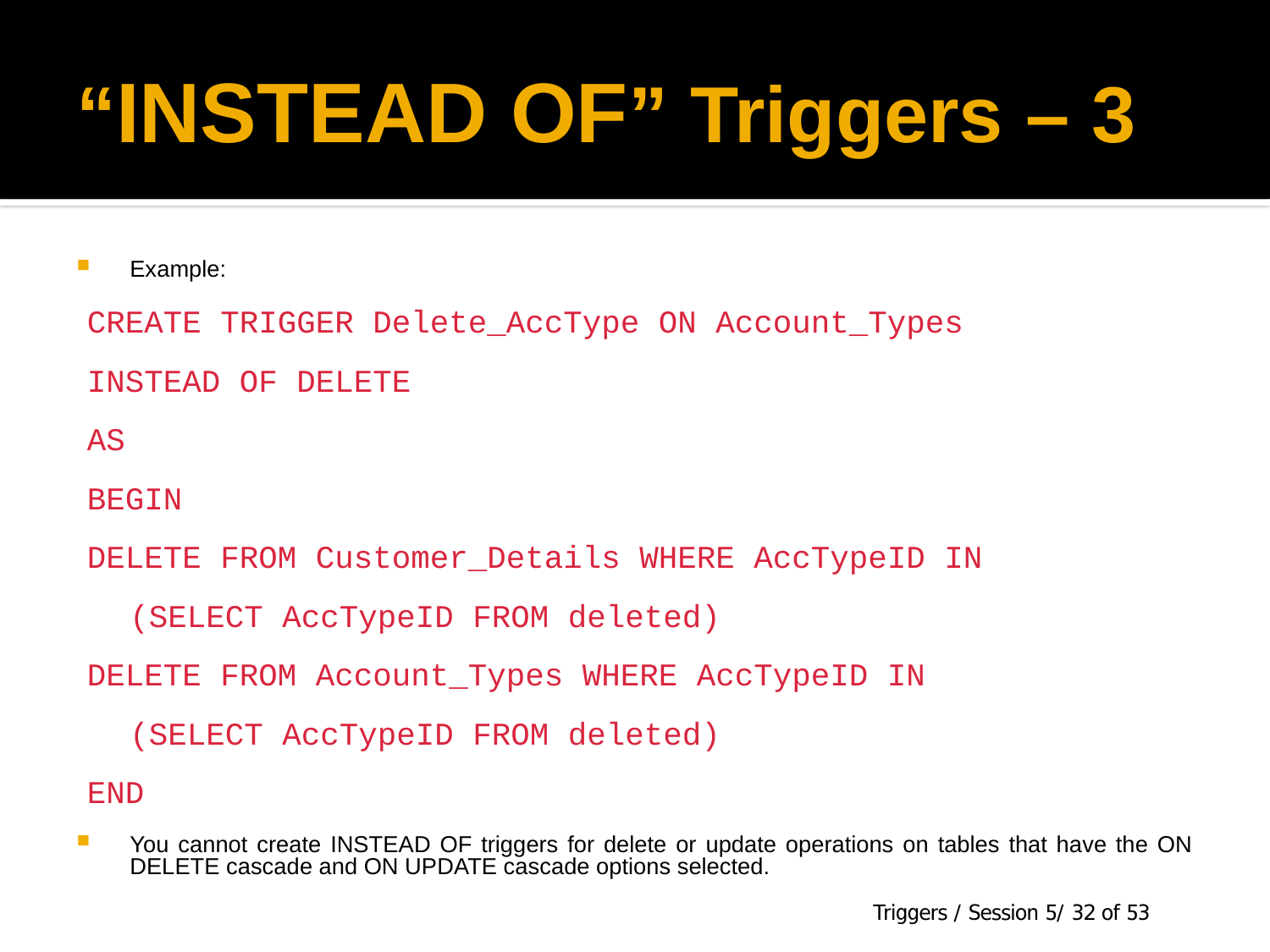

# “INSTEAD OF” Triggers – 3
Example:
CREATE TRIGGER Delete_AccType ON Account_Types
INSTEAD OF DELETE
AS
BEGIN
DELETE FROM Customer_Details WHERE AccTypeID IN
			(SELECT AccTypeID FROM deleted)
DELETE FROM Account_Types WHERE AccTypeID IN
			(SELECT AccTypeID FROM deleted)
END
You cannot create INSTEAD OF triggers for delete or update operations on tables that have the ON DELETE cascade and ON UPDATE cascade options selected.